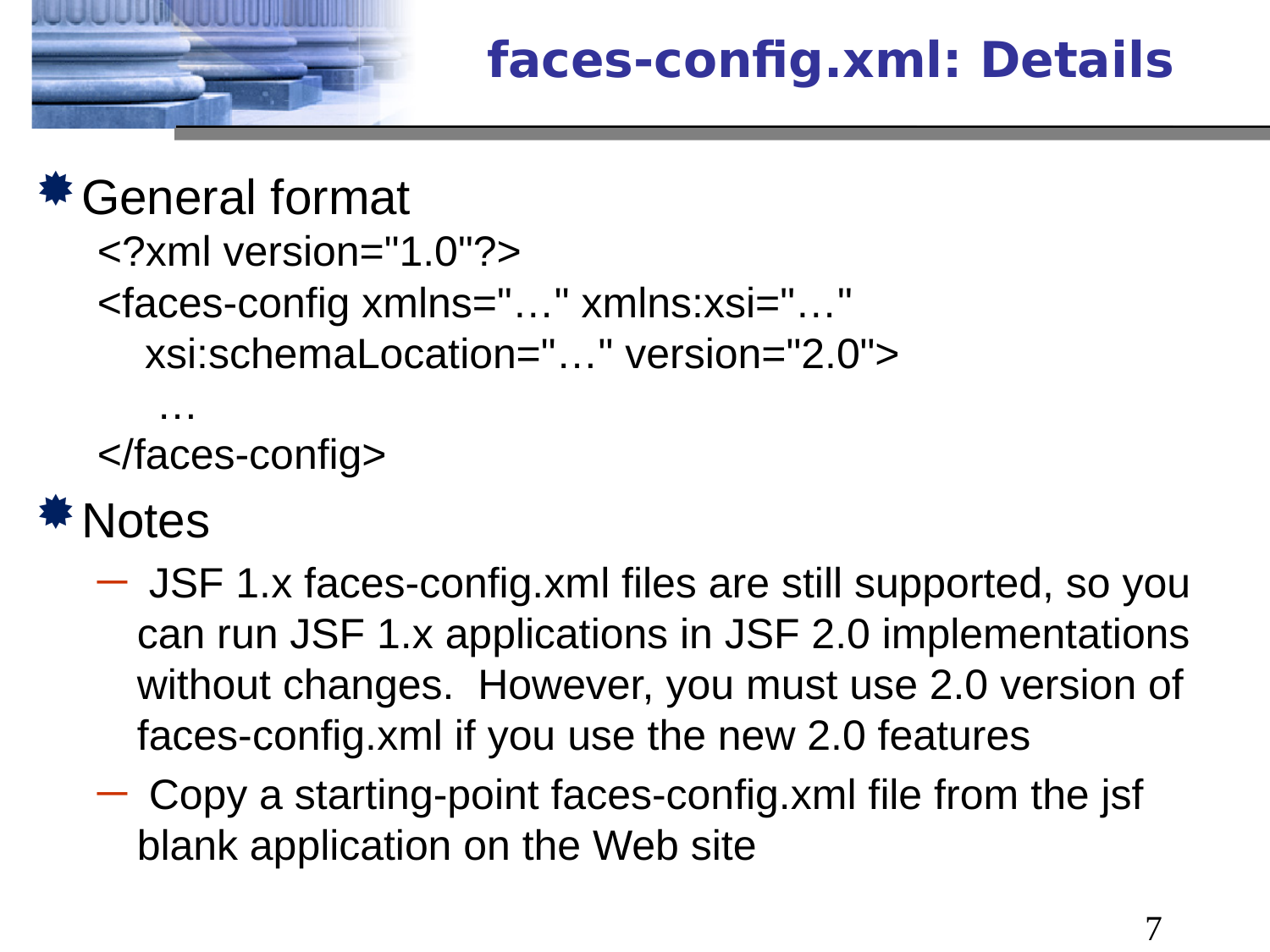

# faces-config.xml: Details
General format
<?xml version="1.0"?>
<faces-config xmlns="…" xmlns:xsi="…"
    xsi:schemaLocation="…" version="2.0">
     …
</faces-config>
Notes
 JSF 1.x faces-config.xml files are still supported, so you can run JSF 1.x applications in JSF 2.0 implementations without changes.  However, you must use 2.0 version of faces-config.xml if you use the new 2.0 features
 Copy a starting-point faces-config.xml file from the jsf blank application on the Web site